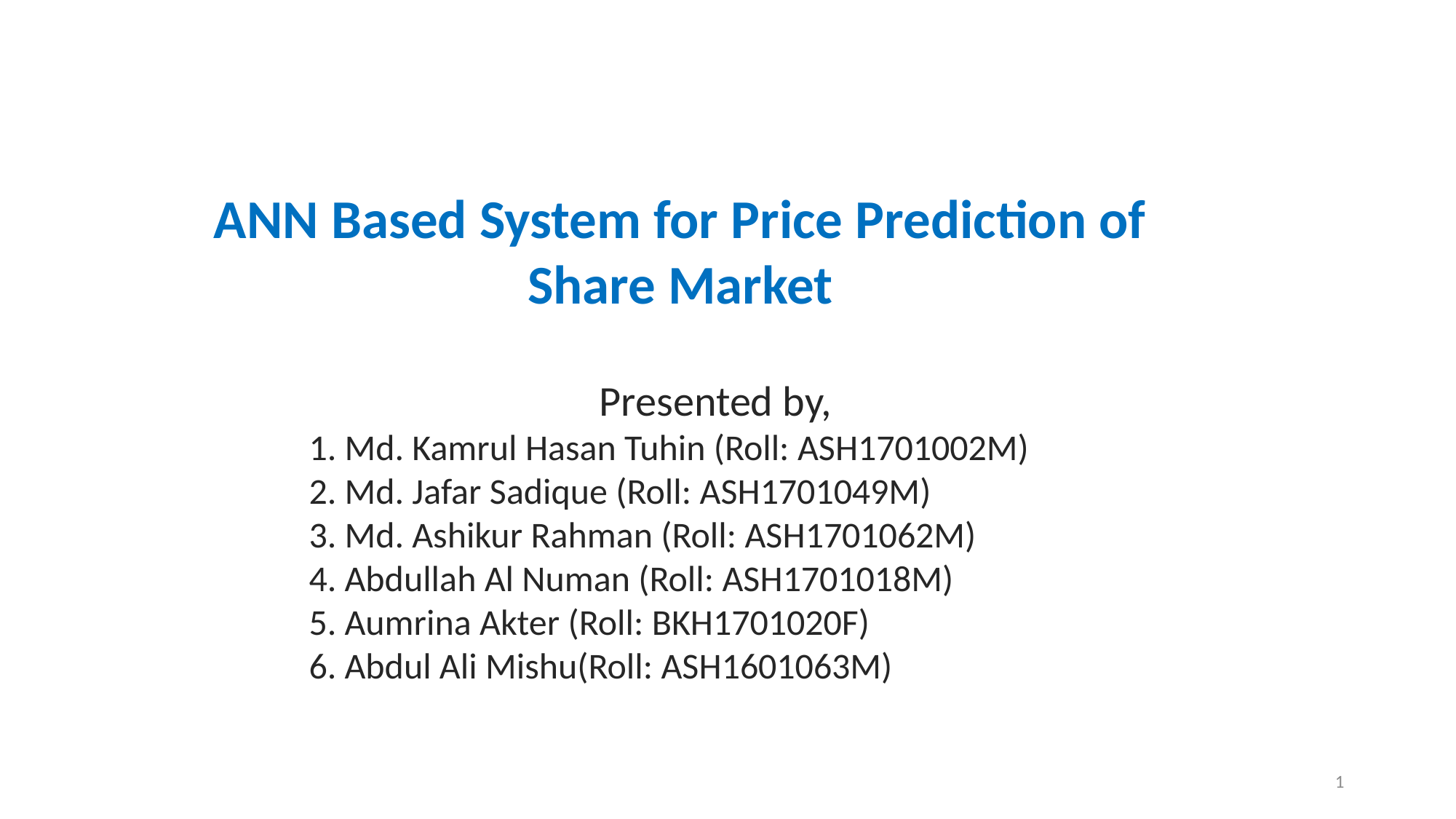

ANN Based System for Price Prediction of Share Market
Presented by,
1. Md. Kamrul Hasan Tuhin (Roll: ASH1701002M)
2. Md. Jafar Sadique (Roll: ASH1701049M)
3. Md. Ashikur Rahman (Roll: ASH1701062M)
4. Abdullah Al Numan (Roll: ASH1701018M)
5. Aumrina Akter (Roll: BKH1701020F)
6. Abdul Ali Mishu(Roll: ASH1601063M)

1